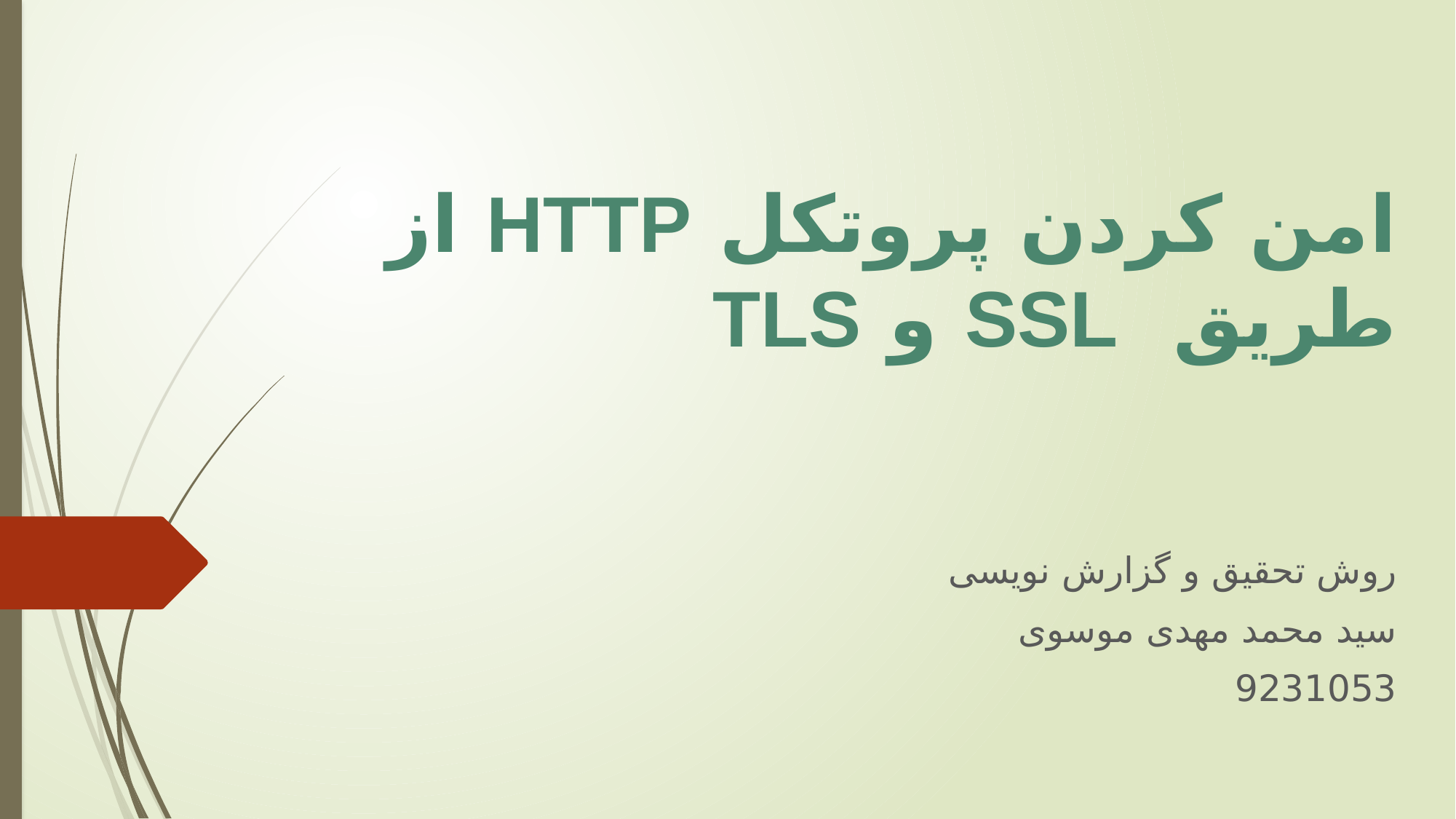

# امن کردن پروتکل HTTP از طریق  SSL و TLS
روش تحقیق و گزارش نویسی
سید محمد مهدی موسوی
9231053